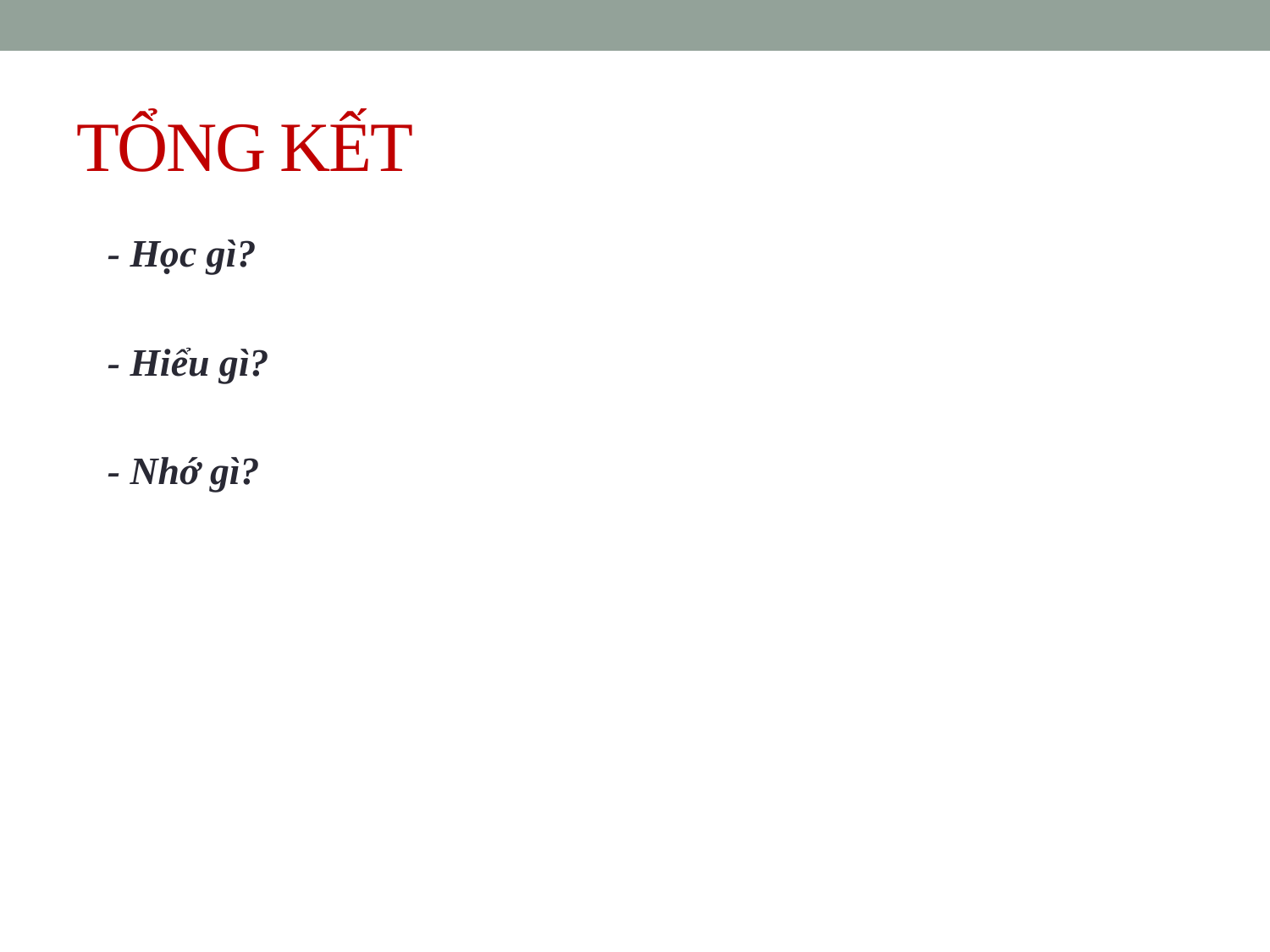

# TỔNG KẾT
- Học gì?

- Hiểu gì?

- Nhớ gì?